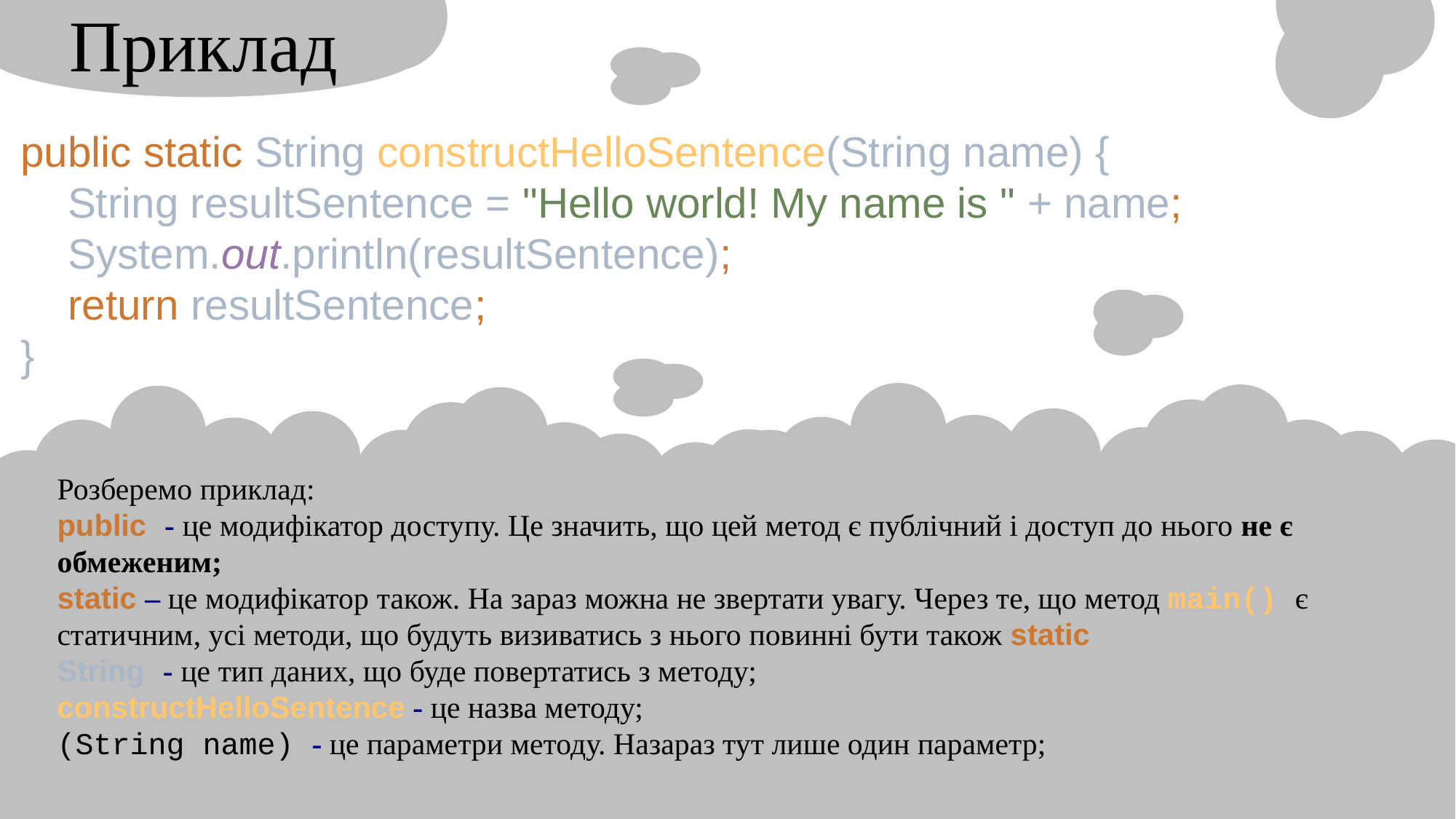

Приклад

public static String constructHelloSentence(String name) {
    String resultSentence = "Hello world! My name is " + name;
    System.out.println(resultSentence);
    return resultSentence;
}

Розберемо приклад:
public - це модифікатор доступу. Це значить, що цей метод є публічний і доступ до нього не є обмеженим;
static – це модифікатор також. На зараз можна не звертати увагу. Через те, що метод main() є статичним, усі методи, що будуть визиватись з нього повинні бути також static
String - це тип даних, що буде повертатись з методу;
constructHelloSentence - це назва методу;
(String name) - це параметри методу. Назараз тут лише один параметр;